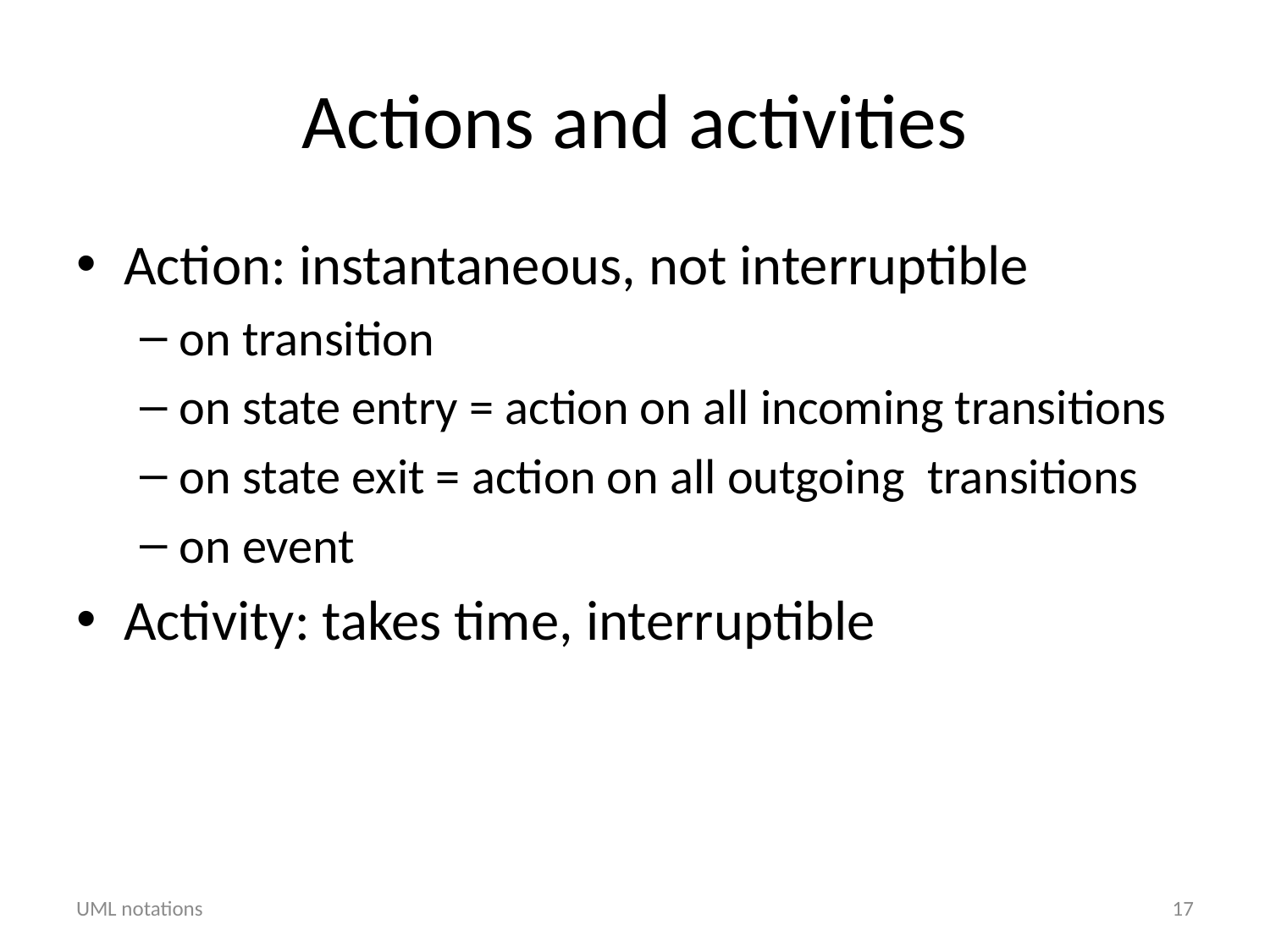

# Actions and activities
Action: instantaneous, not interruptible
on transition
on state entry = action on all incoming transitions
on state exit = action on all outgoing  transitions
on event
Activity: takes time, interruptible
UML notations
17